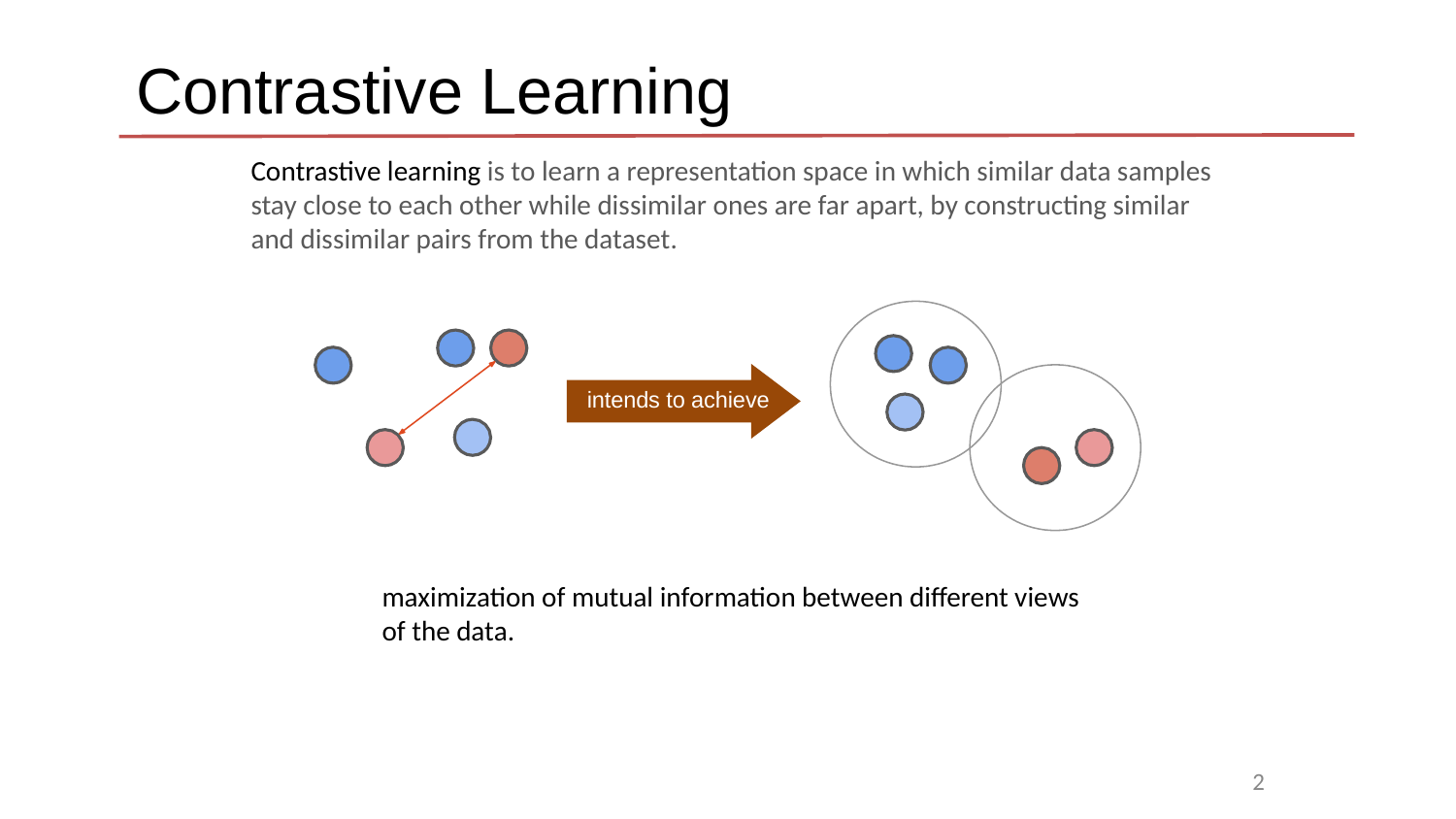

Contrastive Learning
Contrastive learning is to learn a representation space in which similar data samples stay close to each other while dissimilar ones are far apart, by constructing similar and dissimilar pairs from the dataset.

intends to achieve
maximization of mutual information between different views of the data.
2